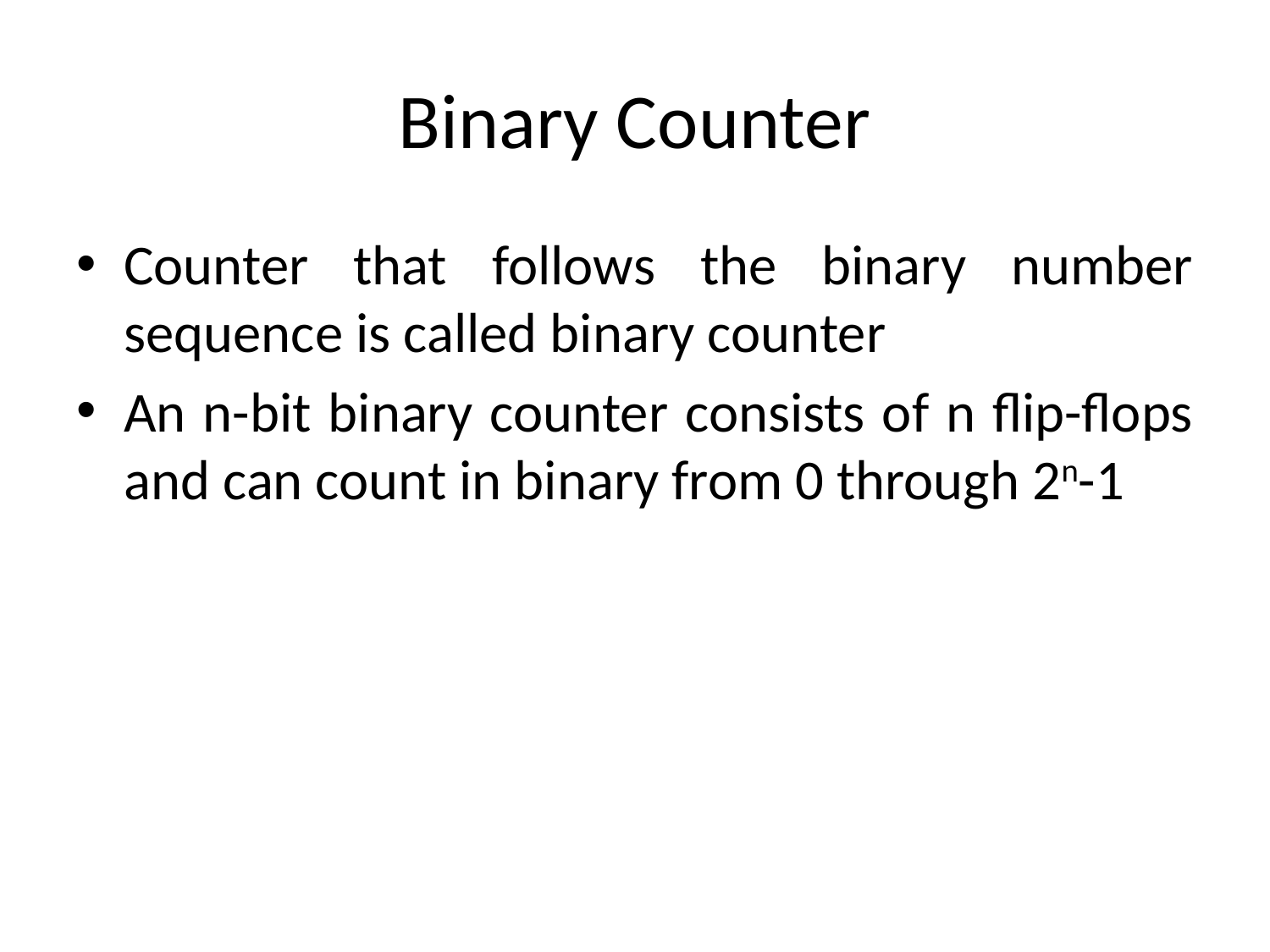

# Binary Counter
Counter that follows the binary number sequence is called binary counter
An n-bit binary counter consists of n flip-flops and can count in binary from 0 through 2n-1